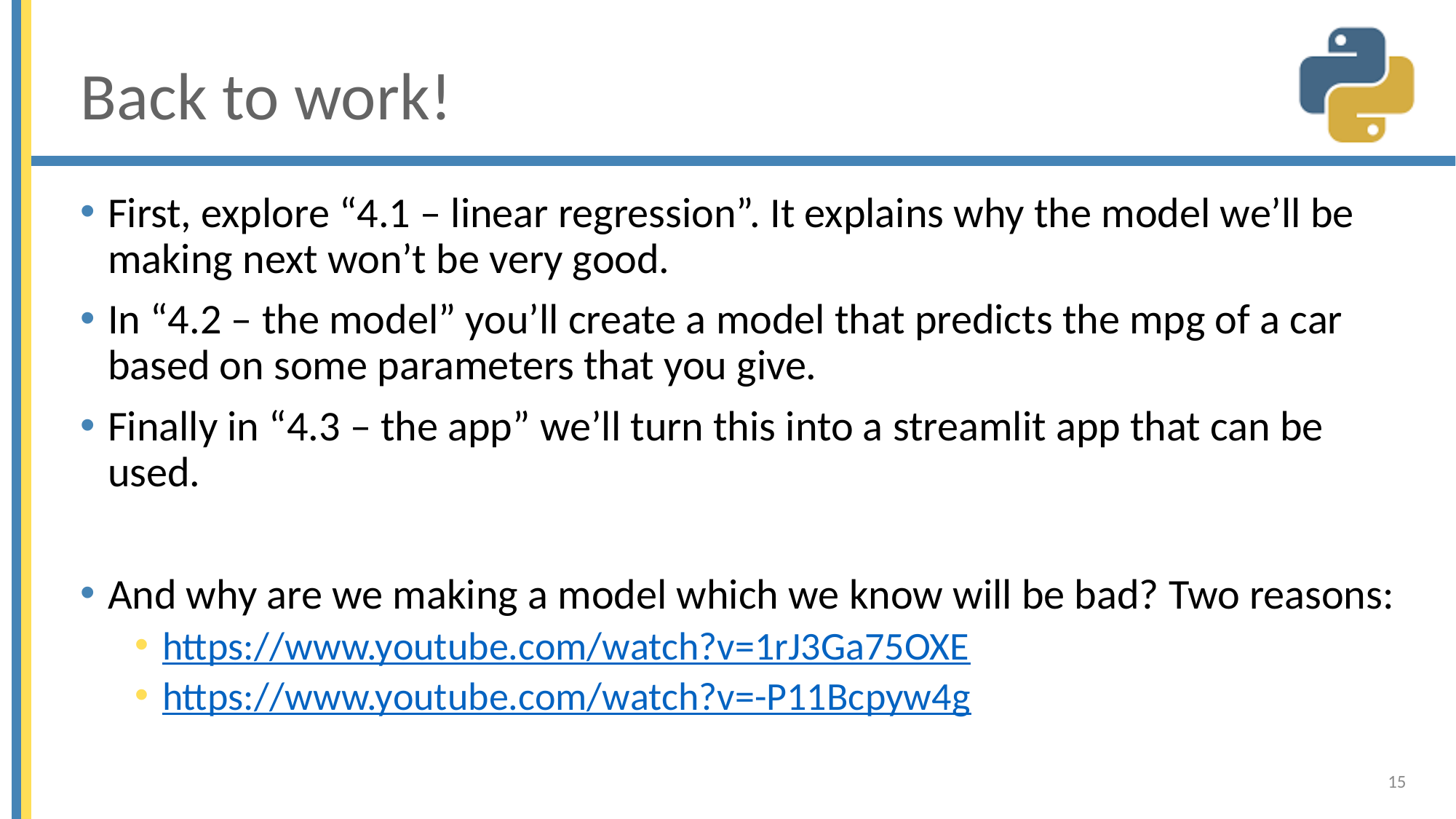

# Back to work!
First, explore “4.1 – linear regression”. It explains why the model we’ll be making next won’t be very good.
In “4.2 – the model” you’ll create a model that predicts the mpg of a car based on some parameters that you give.
Finally in “4.3 – the app” we’ll turn this into a streamlit app that can be used.

And why are we making a model which we know will be bad? Two reasons:
https://www.youtube.com/watch?v=1rJ3Ga75OXE
https://www.youtube.com/watch?v=-P11Bcpyw4g

15